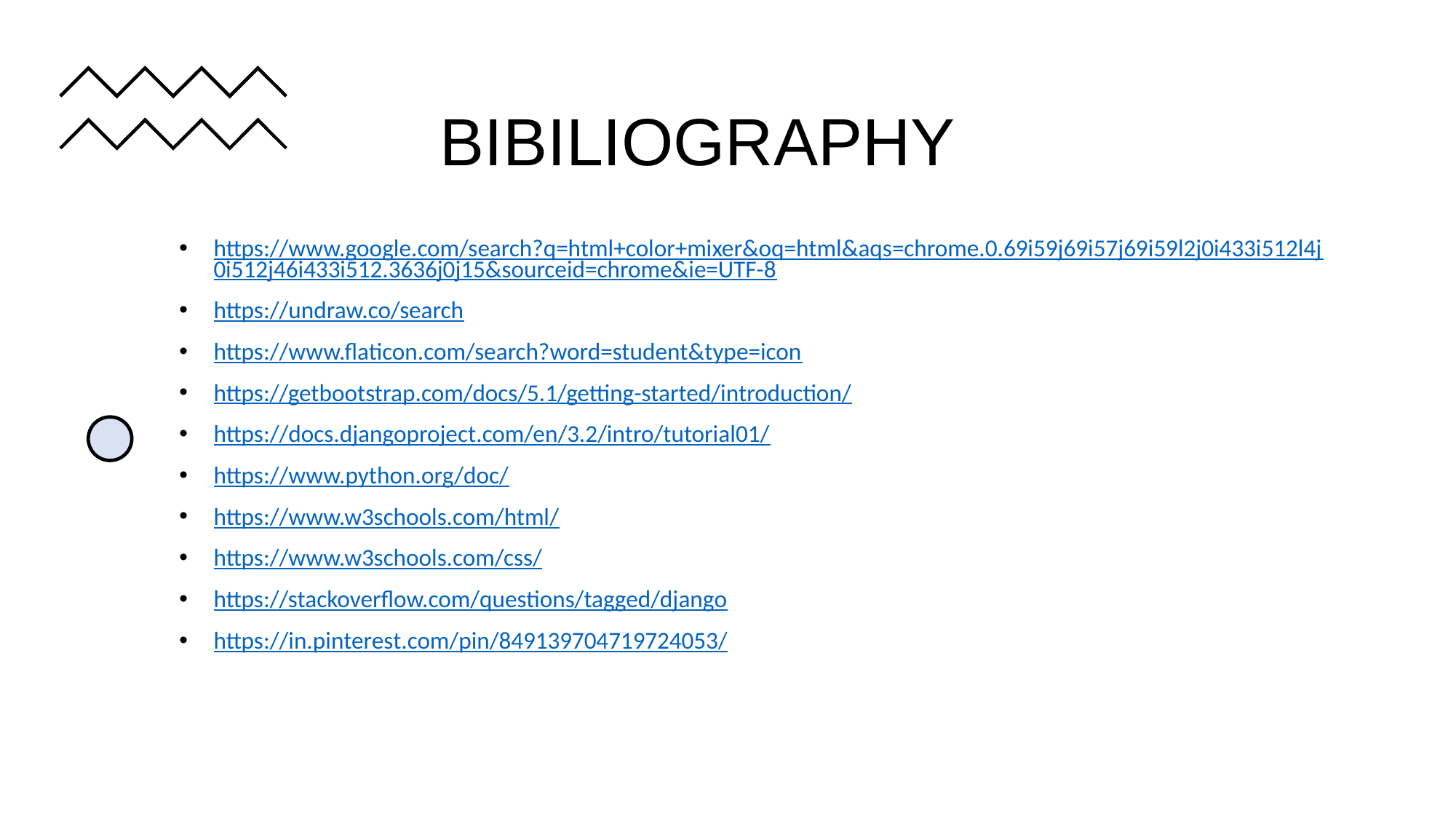

# BIBILIOGRAPHY
https://www.google.com/search?q=html+color+mixer&oq=html&aqs=chrome.0.69i59j69i57j69i59l2j0i433i512l4j0i512j46i433i512.3636j0j15&sourceid=chrome&ie=UTF-8
https://undraw.co/search
https://www.flaticon.com/search?word=student&type=icon
https://getbootstrap.com/docs/5.1/getting-started/introduction/
https://docs.djangoproject.com/en/3.2/intro/tutorial01/
https://www.python.org/doc/
https://www.w3schools.com/html/
https://www.w3schools.com/css/
https://stackoverflow.com/questions/tagged/django
https://in.pinterest.com/pin/849139704719724053/